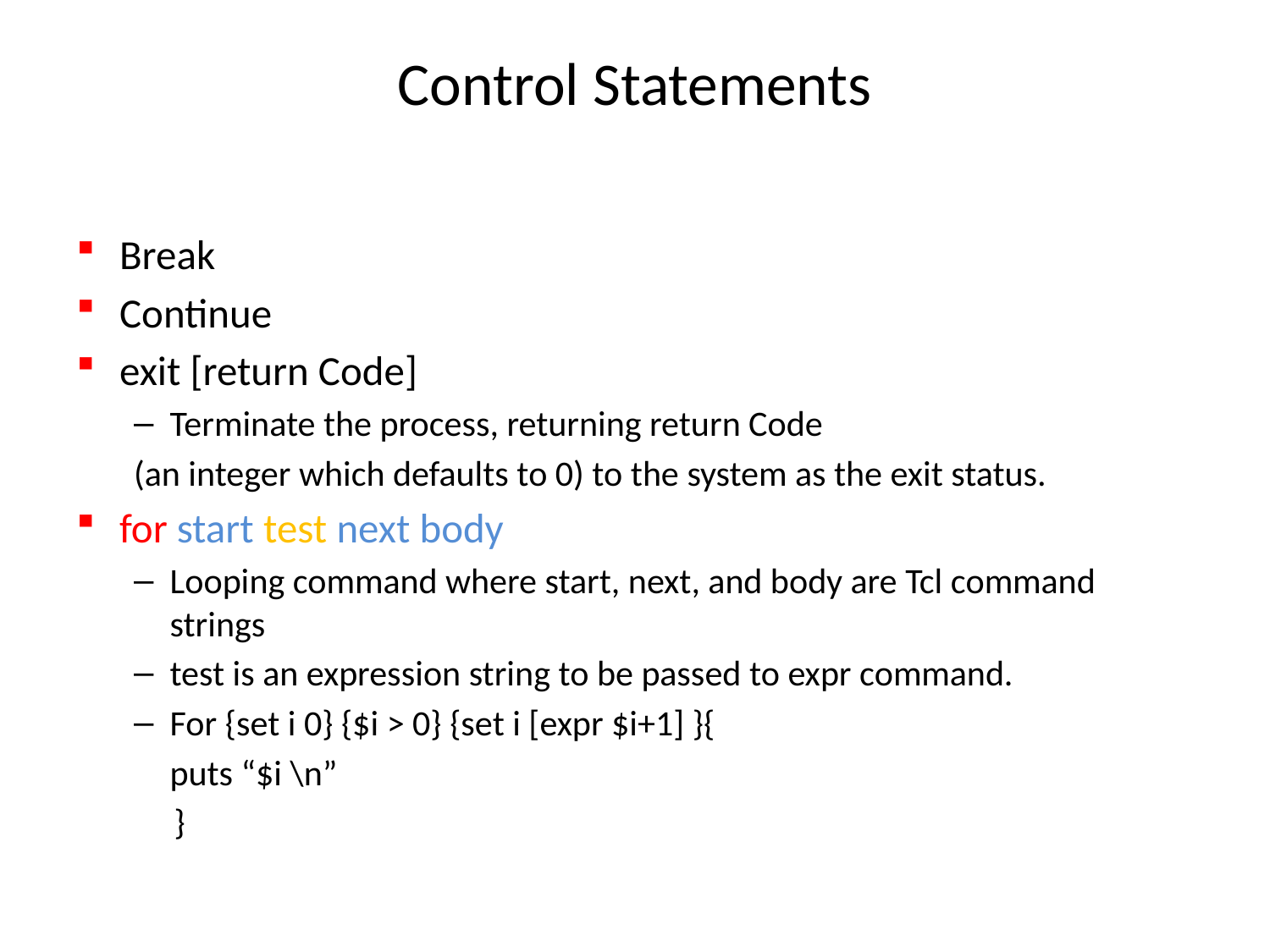

# Control Statements
Break
Continue
exit [return Code]
Terminate the process, returning return Code
(an integer which defaults to 0) to the system as the exit status.
for start test next body
Looping command where start, next, and body are Tcl command strings
test is an expression string to be passed to expr command.
For {set i 0} {$i > 0} {set i [expr $i+1] }{
    			puts “$i \n”
     }